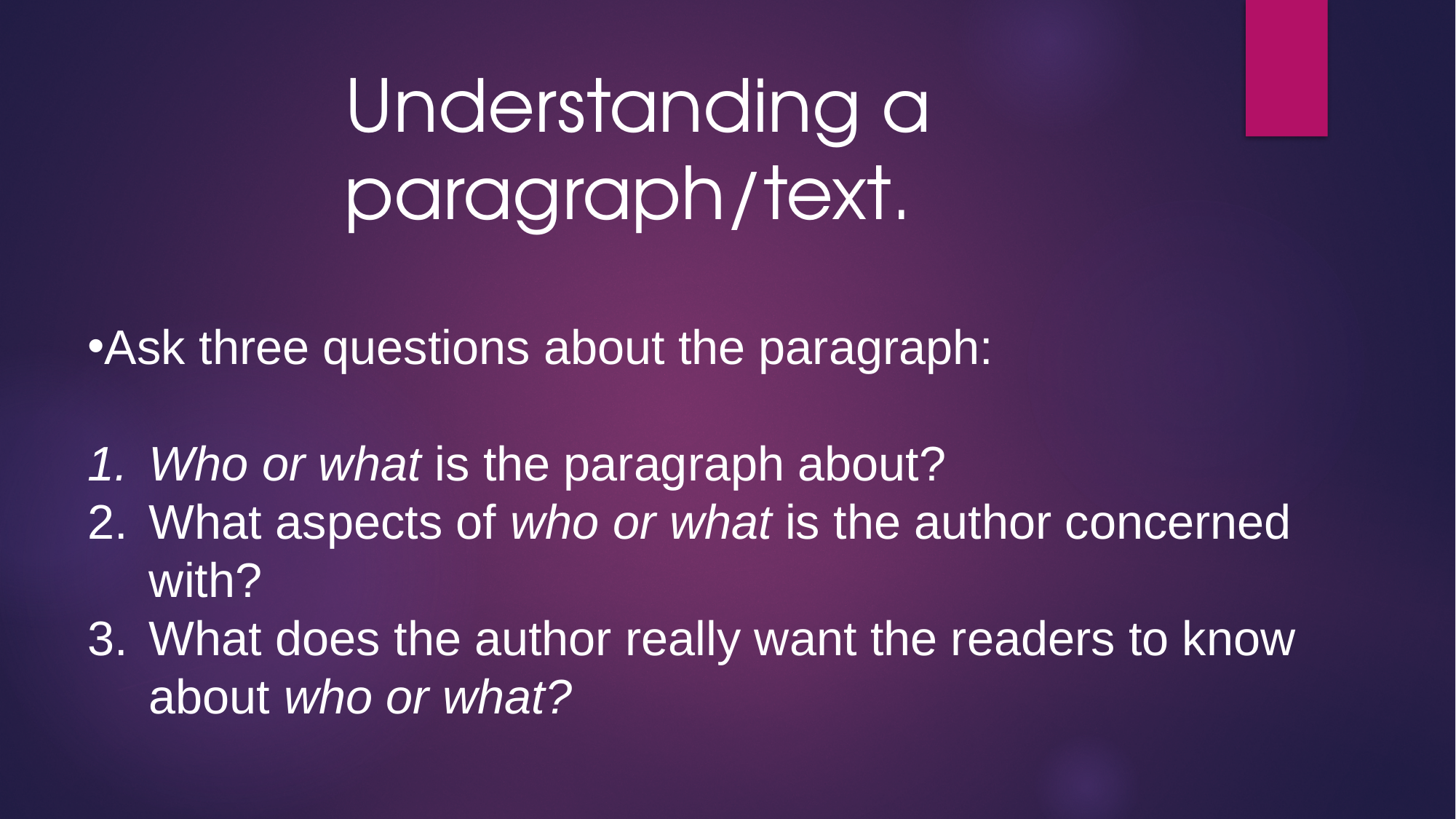

# Understanding a paragraph/text.
Ask three questions about the paragraph:

Who or what is the paragraph about?
What aspects of who or what is the author concerned with?
What does the author really want the readers to know about who or what?